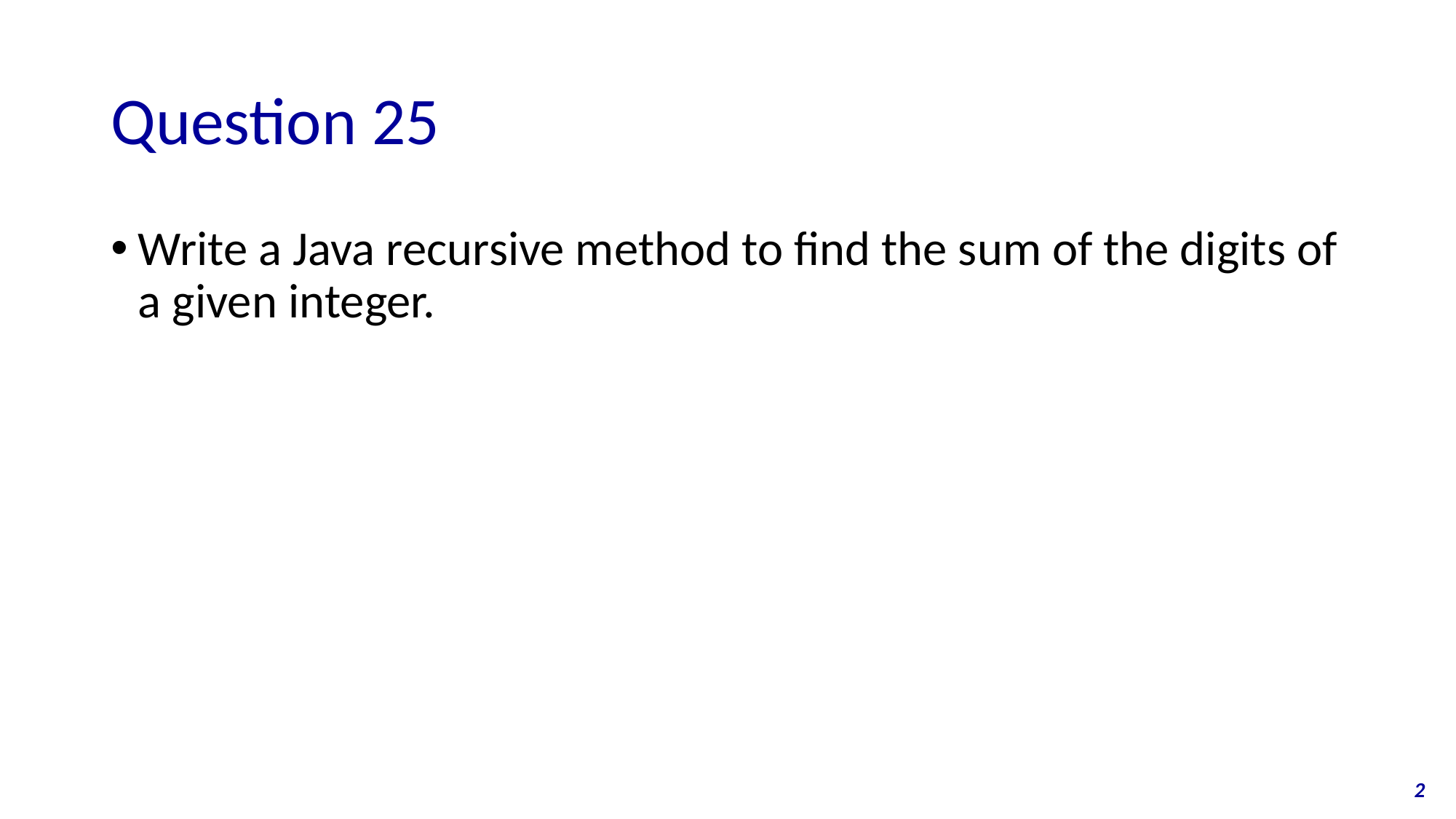

# Question 25
Write a Java recursive method to find the sum of the digits of a given integer.
2